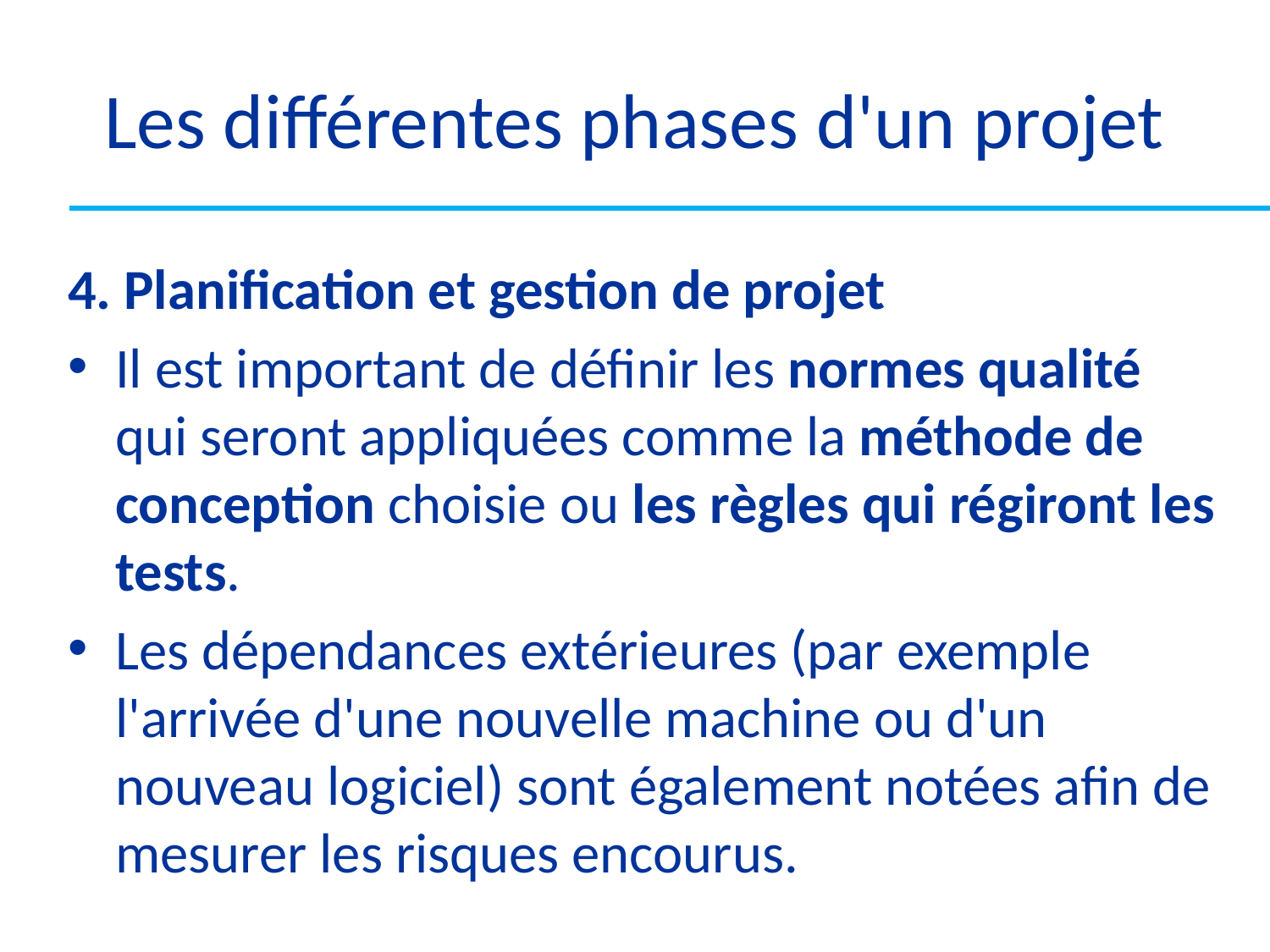

# Les différentes phases d'un projet
4. Planification et gestion de projet
Il est important de définir les normes qualité qui seront appliquées comme la méthode de conception choisie ou les règles qui régiront les tests.
Les dépendances extérieures (par exemple l'arrivée d'une nouvelle machine ou d'un nouveau logiciel) sont également notées afin de mesurer les risques encourus.